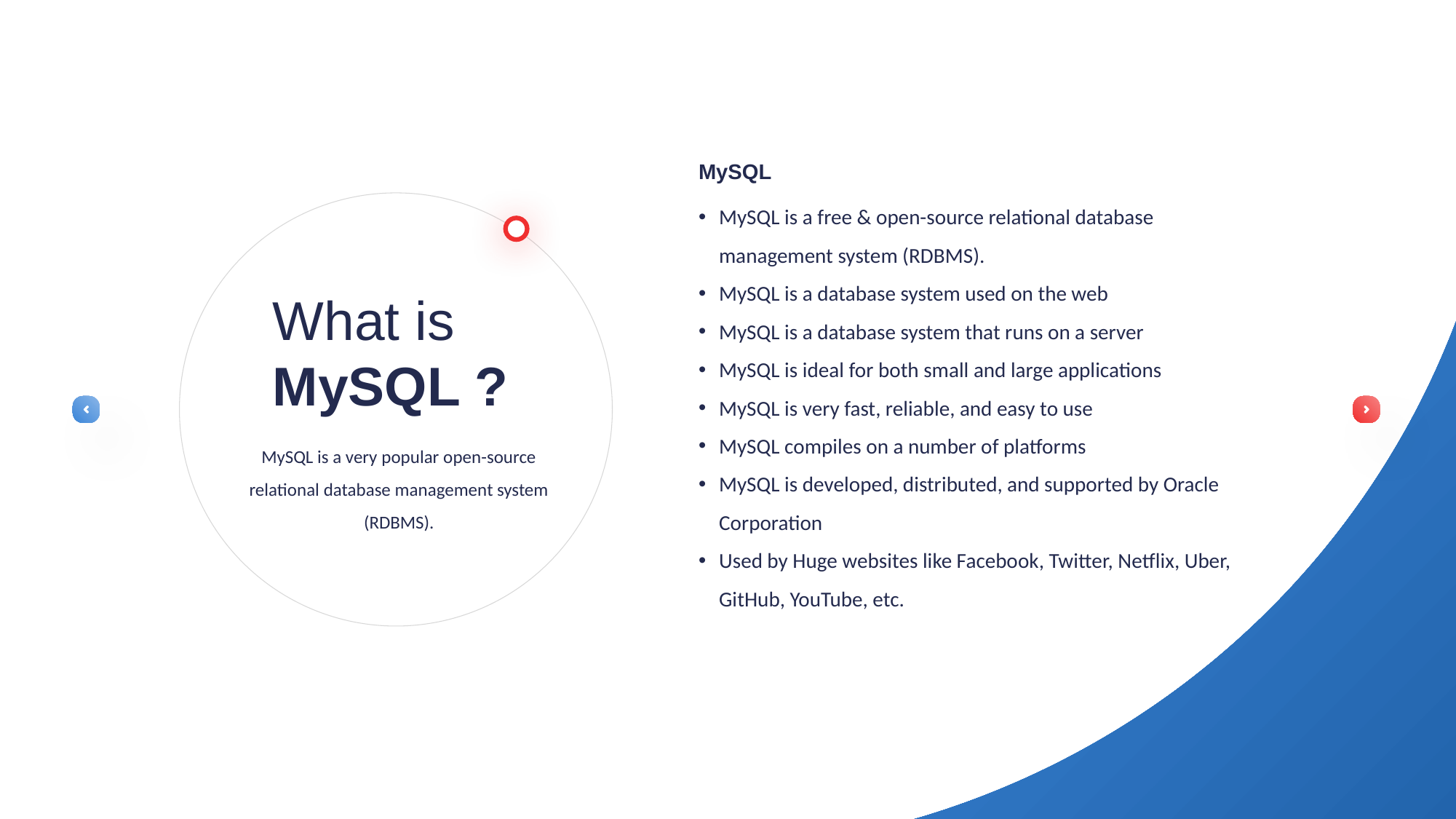

MySQL
MySQL is a free & open-source relational database management system (RDBMS).
MySQL is a database system used on the web
MySQL is a database system that runs on a server
MySQL is ideal for both small and large applications
MySQL is very fast, reliable, and easy to use
MySQL compiles on a number of platforms
MySQL is developed, distributed, and supported by Oracle Corporation
Used by Huge websites like Facebook, Twitter, Netflix, Uber, GitHub, YouTube, etc.

What is
MySQL ?

MySQL is a very popular open-source relational database management system (RDBMS).